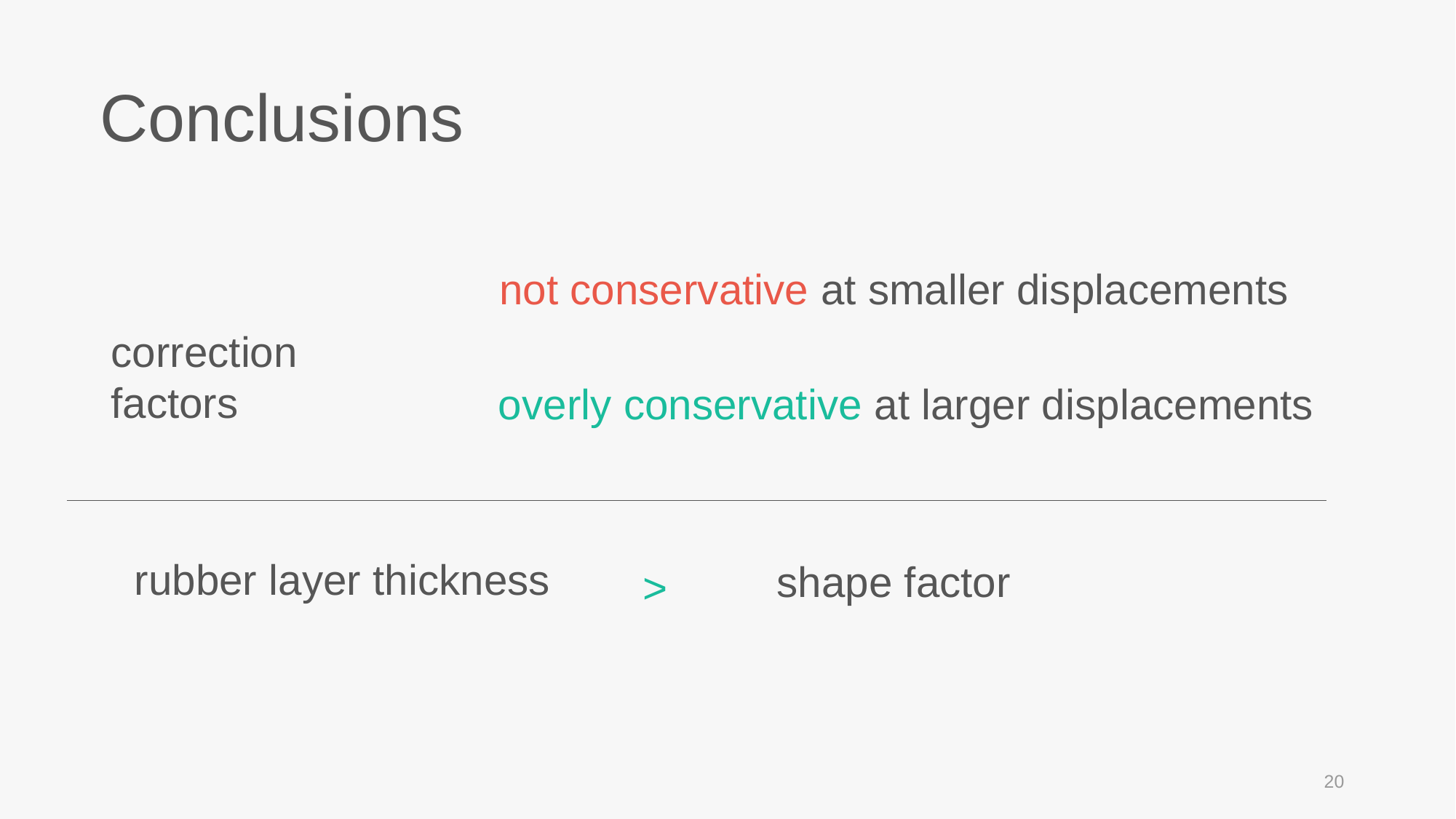

Conclusions
not conservative at smaller displacements
correction factors
overly conservative at larger displacements
>
rubber layer thickness
shape factor
20